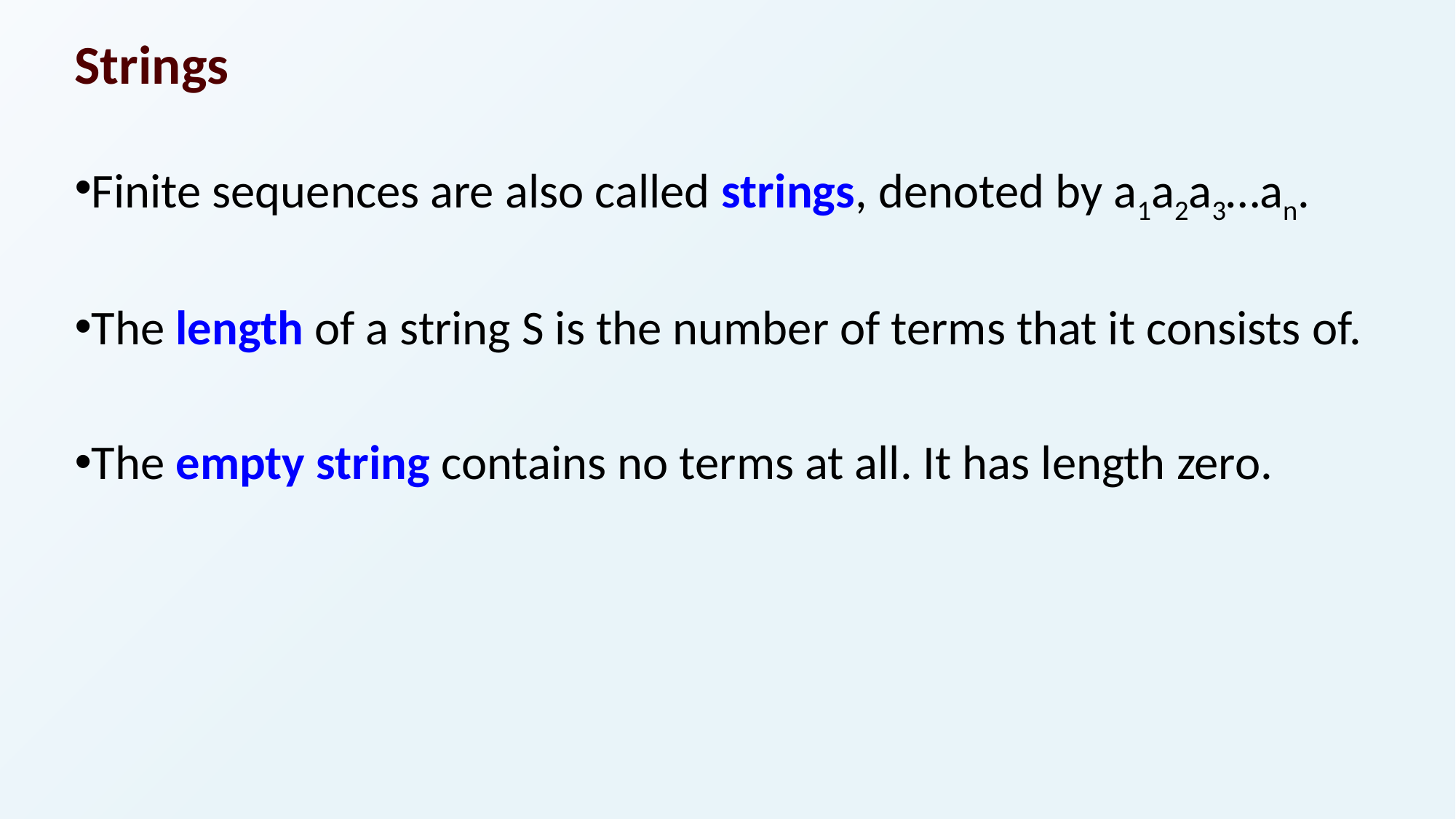

# Strings
Finite sequences are also called strings, denoted by a1a2a3…an.

The length of a string S is the number of terms that it consists of.

The empty string contains no terms at all. It has length zero.